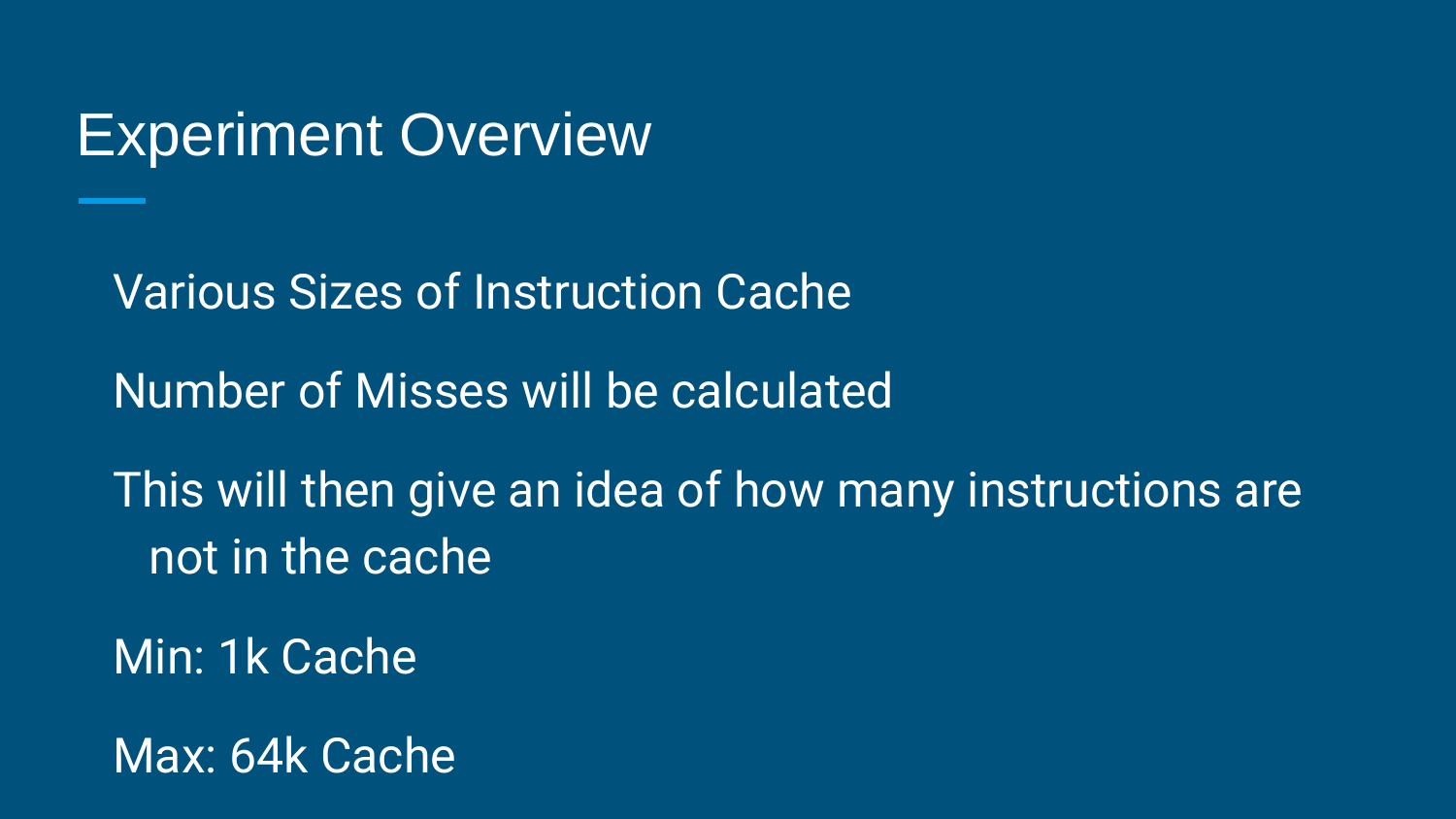

# Experiment Overview
Various Sizes of Instruction Cache
Number of Misses will be calculated
This will then give an idea of how many instructions are not in the cache
Min: 1k Cache
Max: 64k Cache